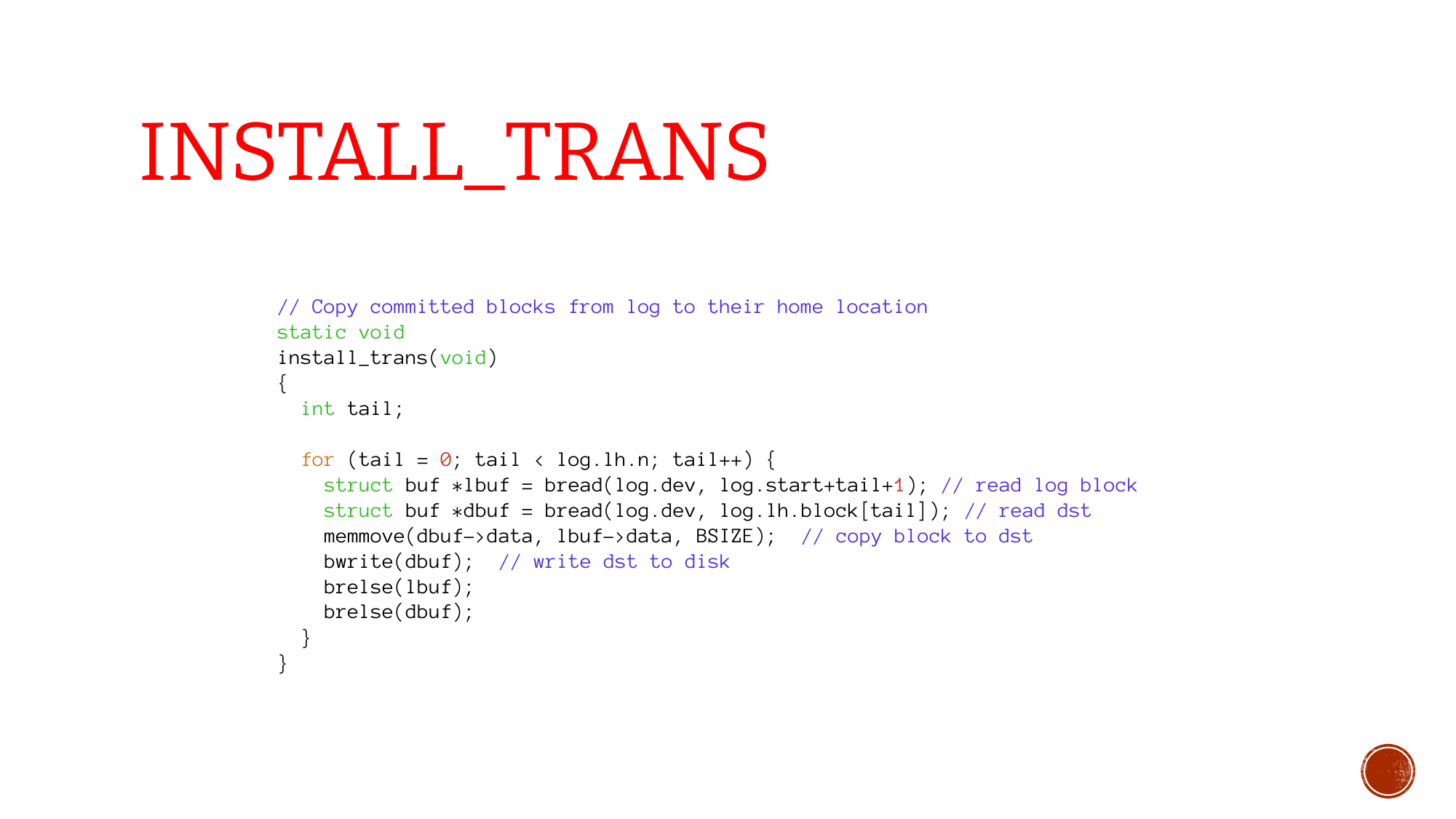

# install_trans
// Copy committed blocks from log to their home location
static void
install_trans(void)
{
  int tail;

  for (tail = 0; tail < log.lh.n; tail++) {
    struct buf *lbuf = bread(log.dev, log.start+tail+1); // read log block
    struct buf *dbuf = bread(log.dev, log.lh.block[tail]); // read dst
    memmove(dbuf->data, lbuf->data, BSIZE);  // copy block to dst
    bwrite(dbuf);  // write dst to disk
    brelse(lbuf);
    brelse(dbuf);
  }
}